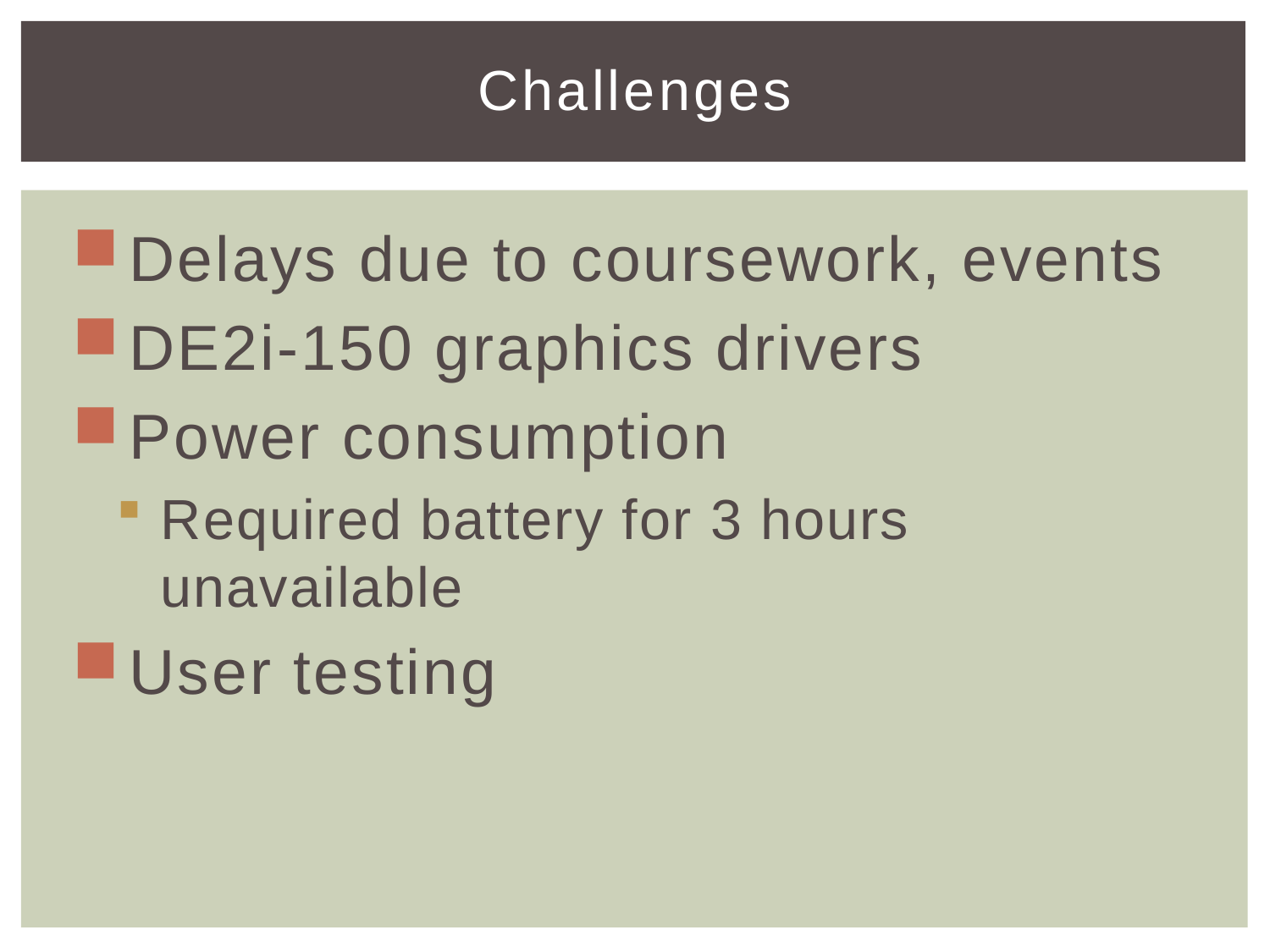

# Challenges
Delays due to coursework, events
DE2i-150 graphics drivers
Power consumption
Required battery for 3 hours unavailable
User testing